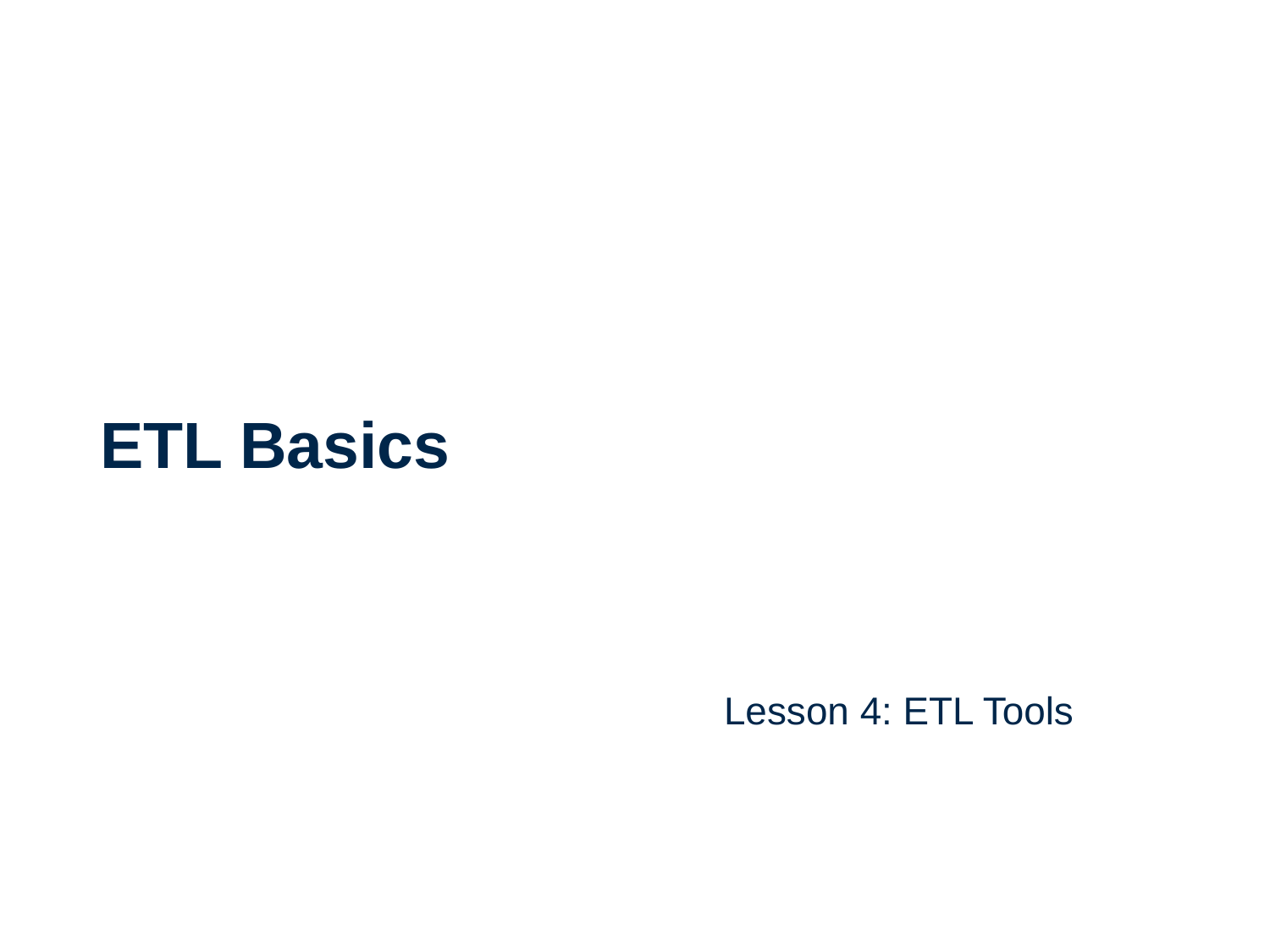

# ETL Basics
Lesson 4: ETL Tools